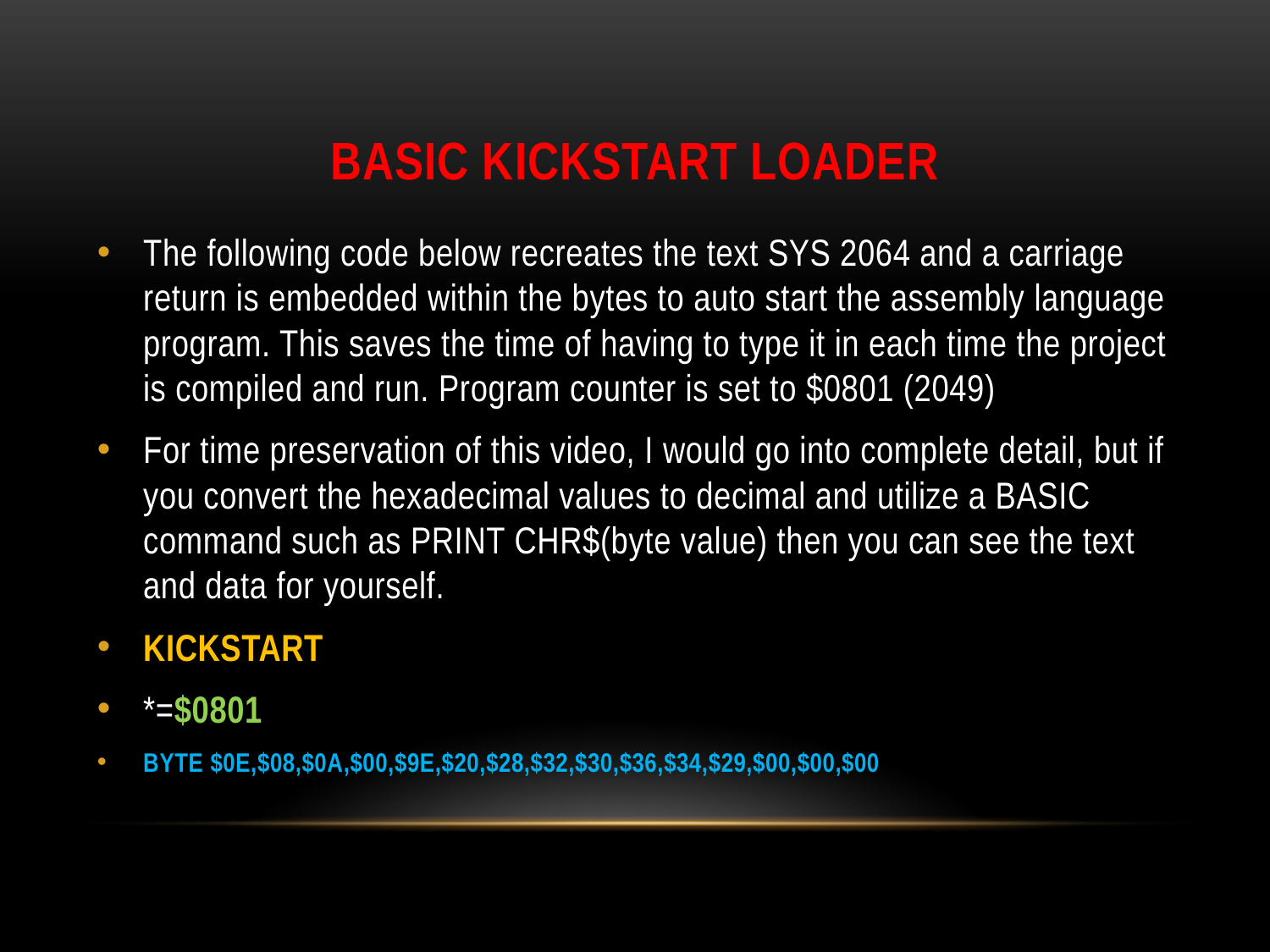

# Basic kickstart loader
The following code below recreates the text SYS 2064 and a carriage return is embedded within the bytes to auto start the assembly language program. This saves the time of having to type it in each time the project is compiled and run. Program counter is set to $0801 (2049)
For time preservation of this video, I would go into complete detail, but if you convert the hexadecimal values to decimal and utilize a BASIC command such as PRINT CHR$(byte value) then you can see the text and data for yourself.
KICKSTART
*=$0801
BYTE $0E,$08,$0A,$00,$9E,$20,$28,$32,$30,$36,$34,$29,$00,$00,$00